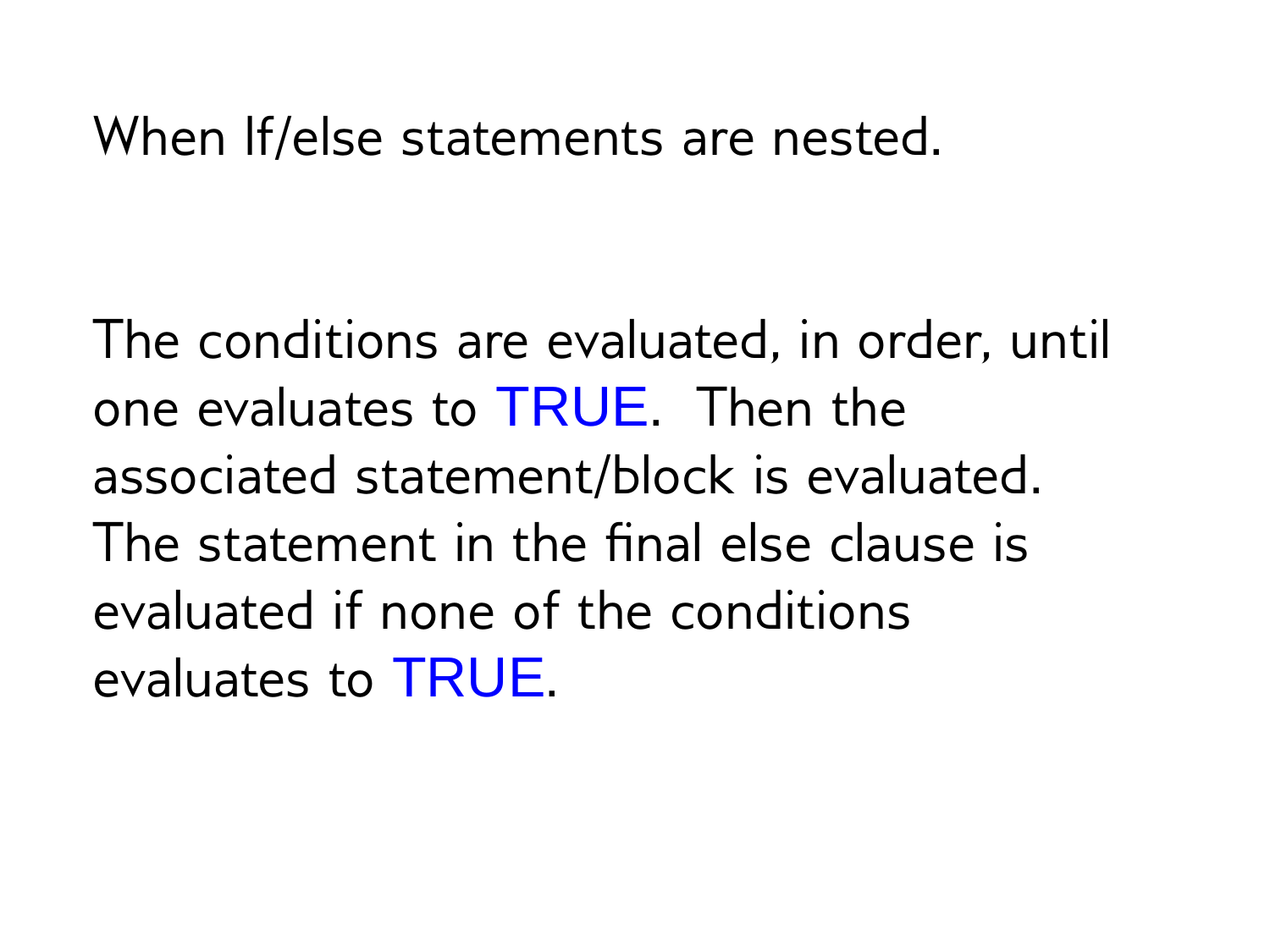

When If/else statements are nested.

The conditions are evaluated, in order, until one evaluates to TRUE.  Then the associated statement/block is evaluated.  The statement in the final else clause is evaluated if none of the conditions evaluates to TRUE.